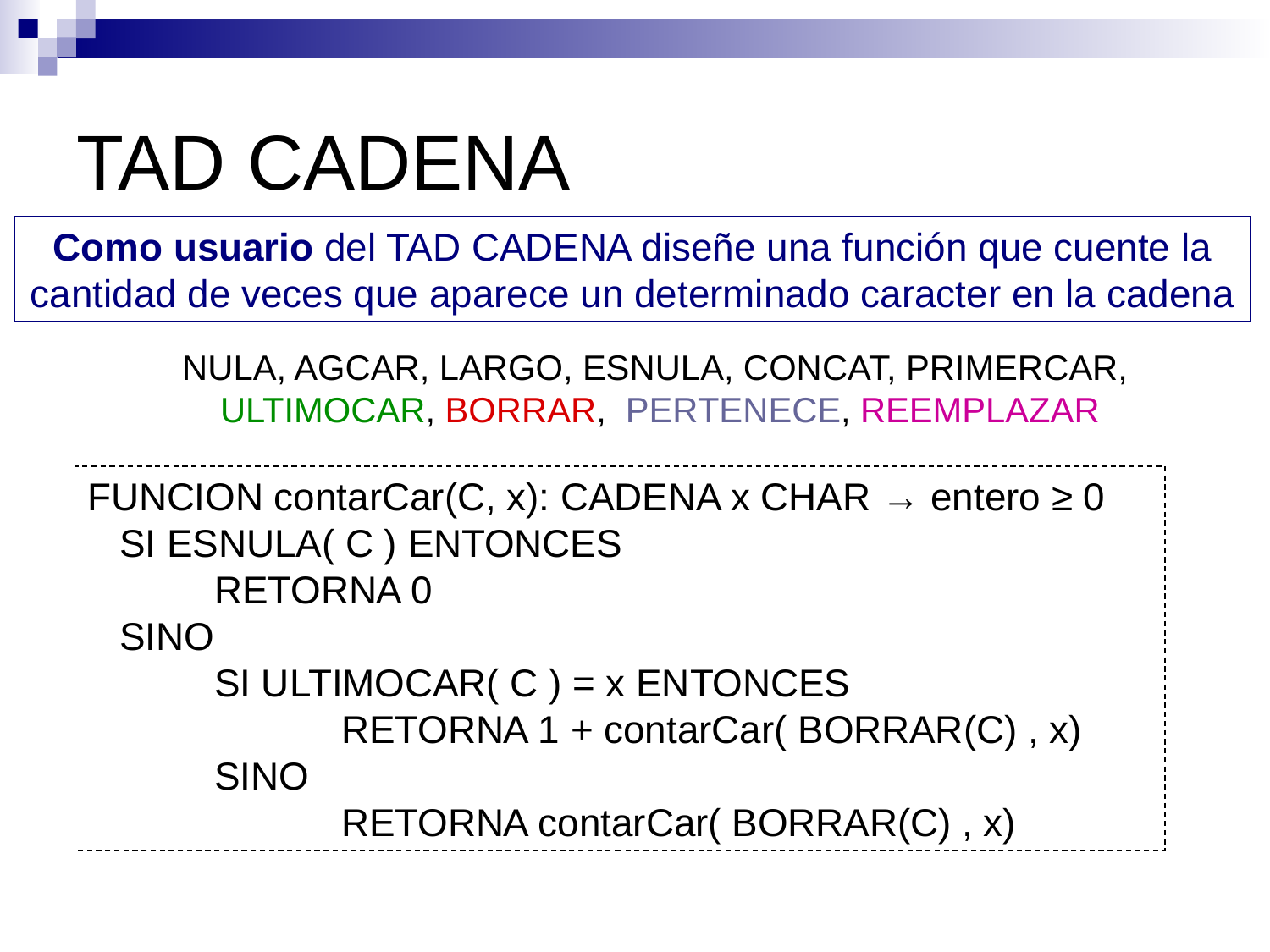

# TAD CADENA
Como usuario del TAD CADENA diseñe una función que cuente la cantidad de veces que aparece un determinado caracter en la cadena
NULA, AGCAR, LARGO, ESNULA, CONCAT, PRIMERCAR,
ULTIMOCAR, BORRAR,  PERTENECE, REEMPLAZAR
FUNCION contarCar(C, x): CADENA x CHAR → entero ≥ 0
   SI ESNULA( C ) ENTONCES
 	RETORNA 0
   SINO
	SI ULTIMOCAR( C ) = x ENTONCES
		RETORNA 1 + contarCar( BORRAR(C) , x)
	SINO
		RETORNA contarCar( BORRAR(C) , x)